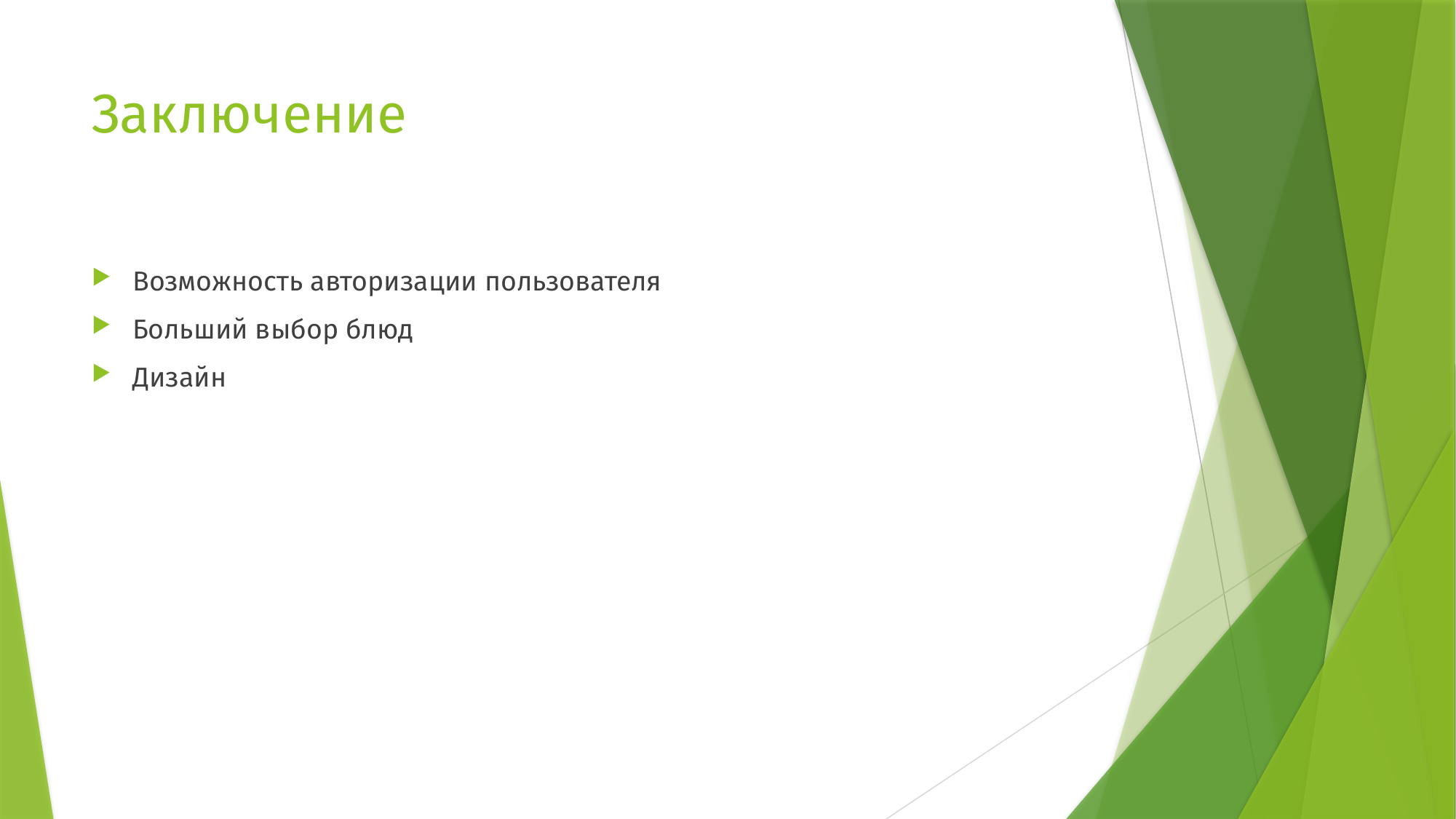

# Заключение
Возможность авторизации пользователя
Больший выбор блюд
Дизайн